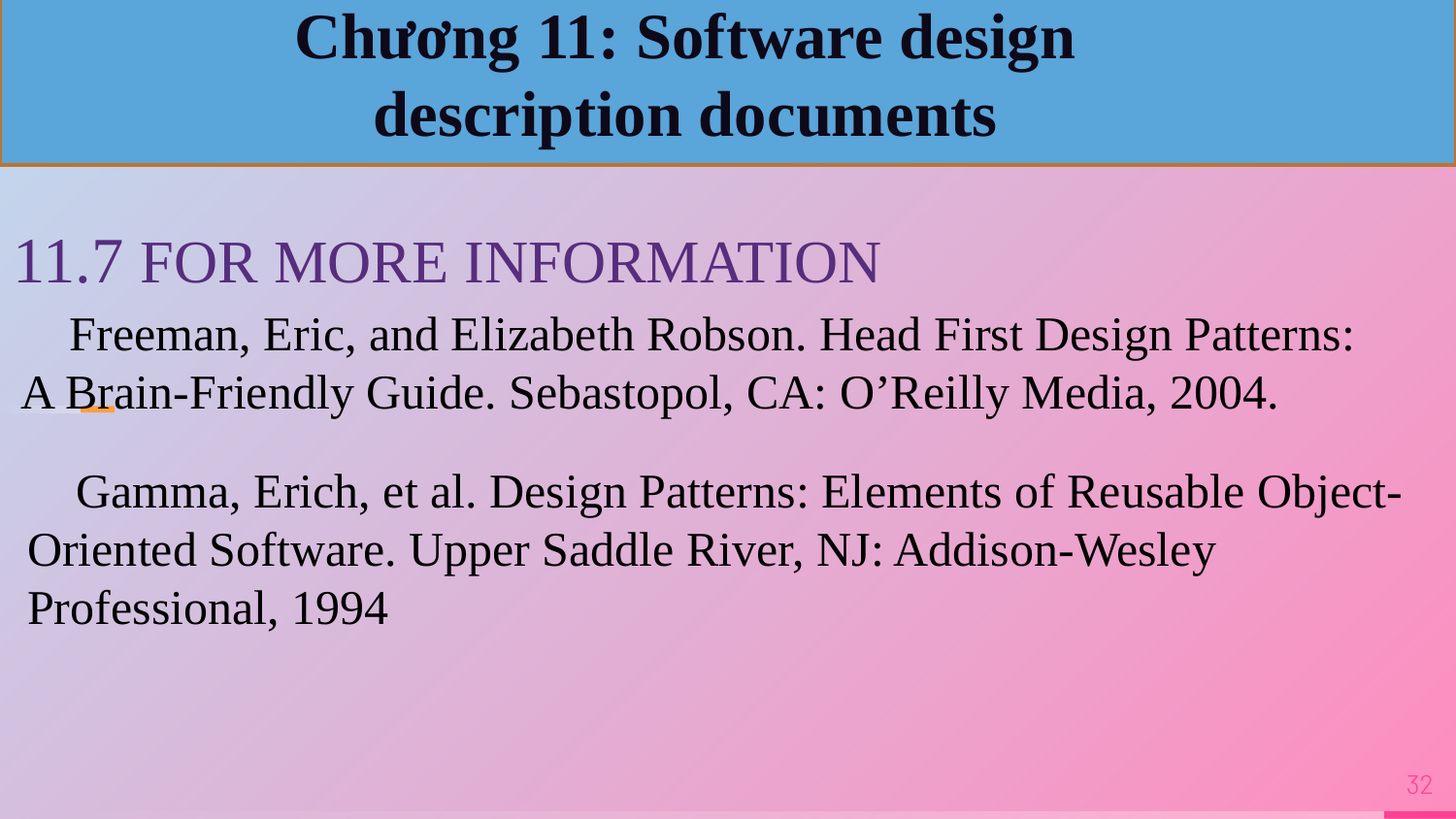

Chương 11: Software design description documents
11.7 FOR MORE INFORMATION
    Freeman, Eric, and Elizabeth Robson. Head First Design Patterns: A Brain-Friendly Guide. Sebastopol, CA: O’Reilly Media, 2004.
    Gamma, Erich, et al. Design Patterns: Elements of Reusable Object-Oriented Software. Upper Saddle River, NJ: Addison-Wesley Professional, 1994
32